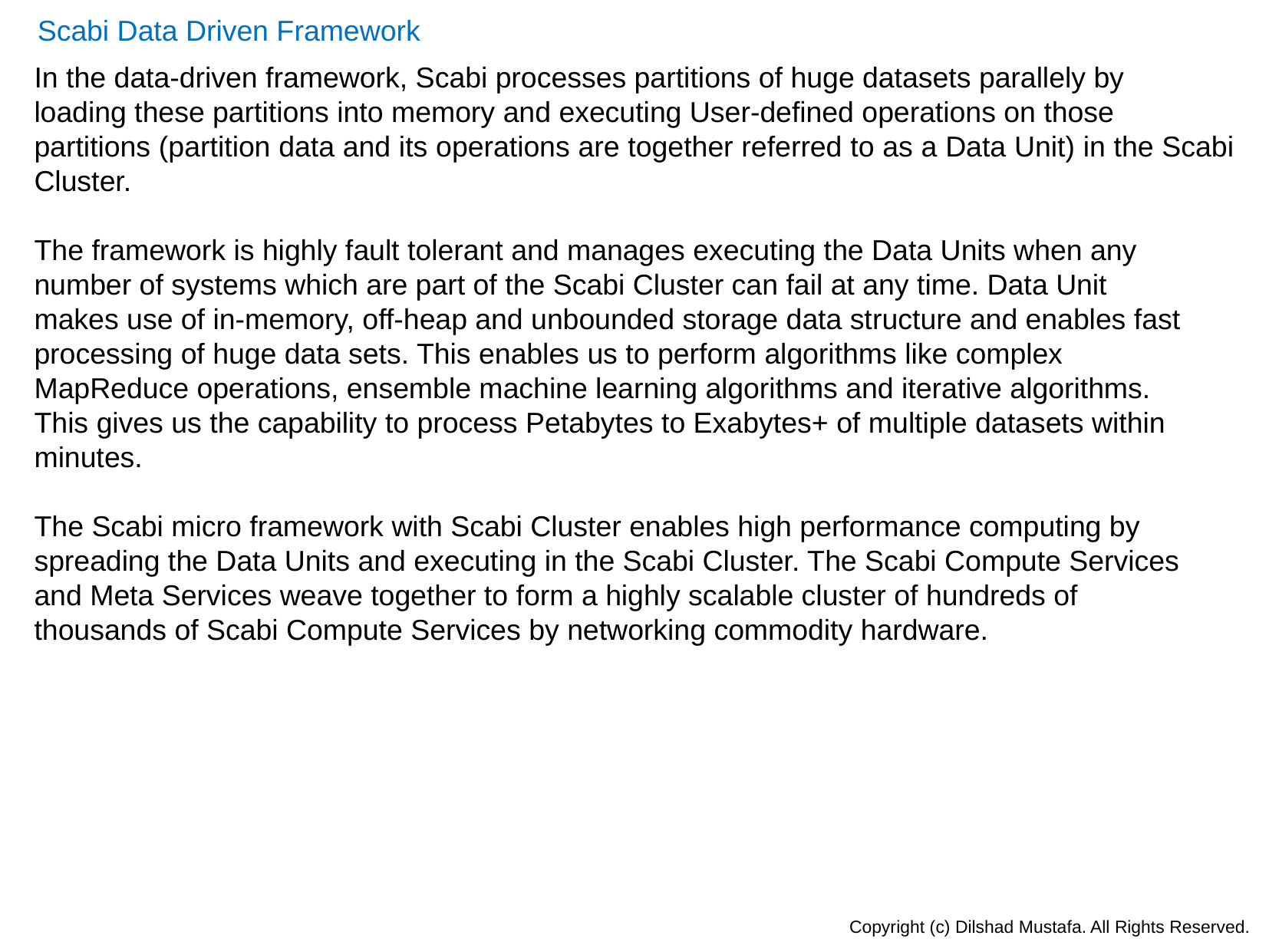

Scabi Data Driven Framework
In the data-driven framework, Scabi processes partitions of huge datasets parallely by
loading these partitions into memory and executing User-defined operations on those
partitions (partition data and its operations are together referred to as a Data Unit) in the Scabi
Cluster.

The framework is highly fault tolerant and manages executing the Data Units when any
number of systems which are part of the Scabi Cluster can fail at any time. Data Unit
makes use of in-memory, off-heap and unbounded storage data structure and enables fast
processing of huge data sets. This enables us to perform algorithms like complex
MapReduce operations, ensemble machine learning algorithms and iterative algorithms.
This gives us the capability to process Petabytes to Exabytes+ of multiple datasets within
minutes.

The Scabi micro framework with Scabi Cluster enables high performance computing by
spreading the Data Units and executing in the Scabi Cluster. The Scabi Compute Services
and Meta Services weave together to form a highly scalable cluster of hundreds of
thousands of Scabi Compute Services by networking commodity hardware.

Copyright (c) Dilshad Mustafa. All Rights Reserved.